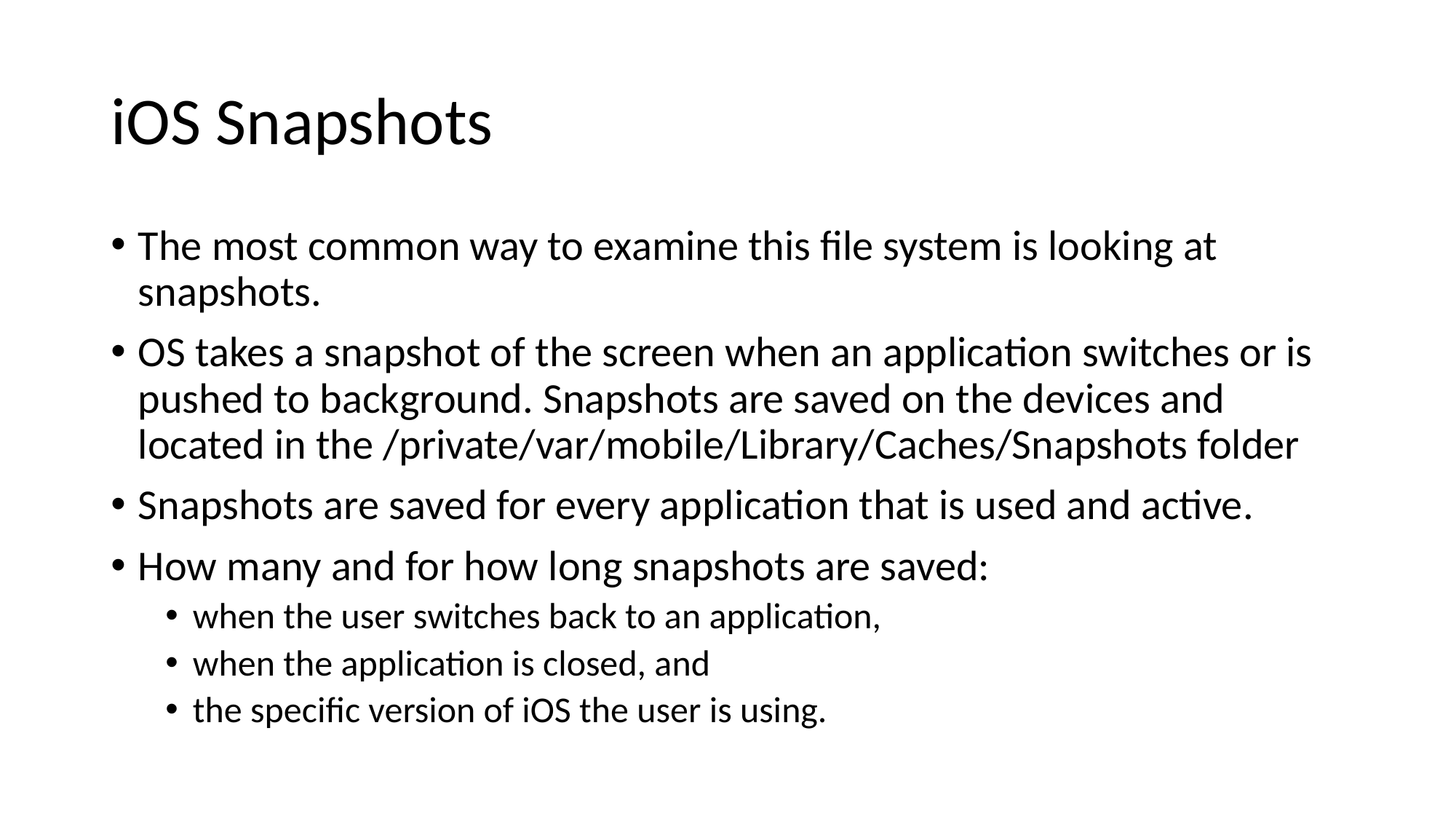

# iOS Snapshots
The most common way to examine this file system is looking at snapshots.
OS takes a snapshot of the screen when an application switches or is pushed to background. Snapshots are saved on the devices and located in the /private/var/mobile/Library/Caches/Snapshots folder
Snapshots are saved for every application that is used and active.
How many and for how long snapshots are saved:
when the user switches back to an application,
when the application is closed, and
the specific version of iOS the user is using.